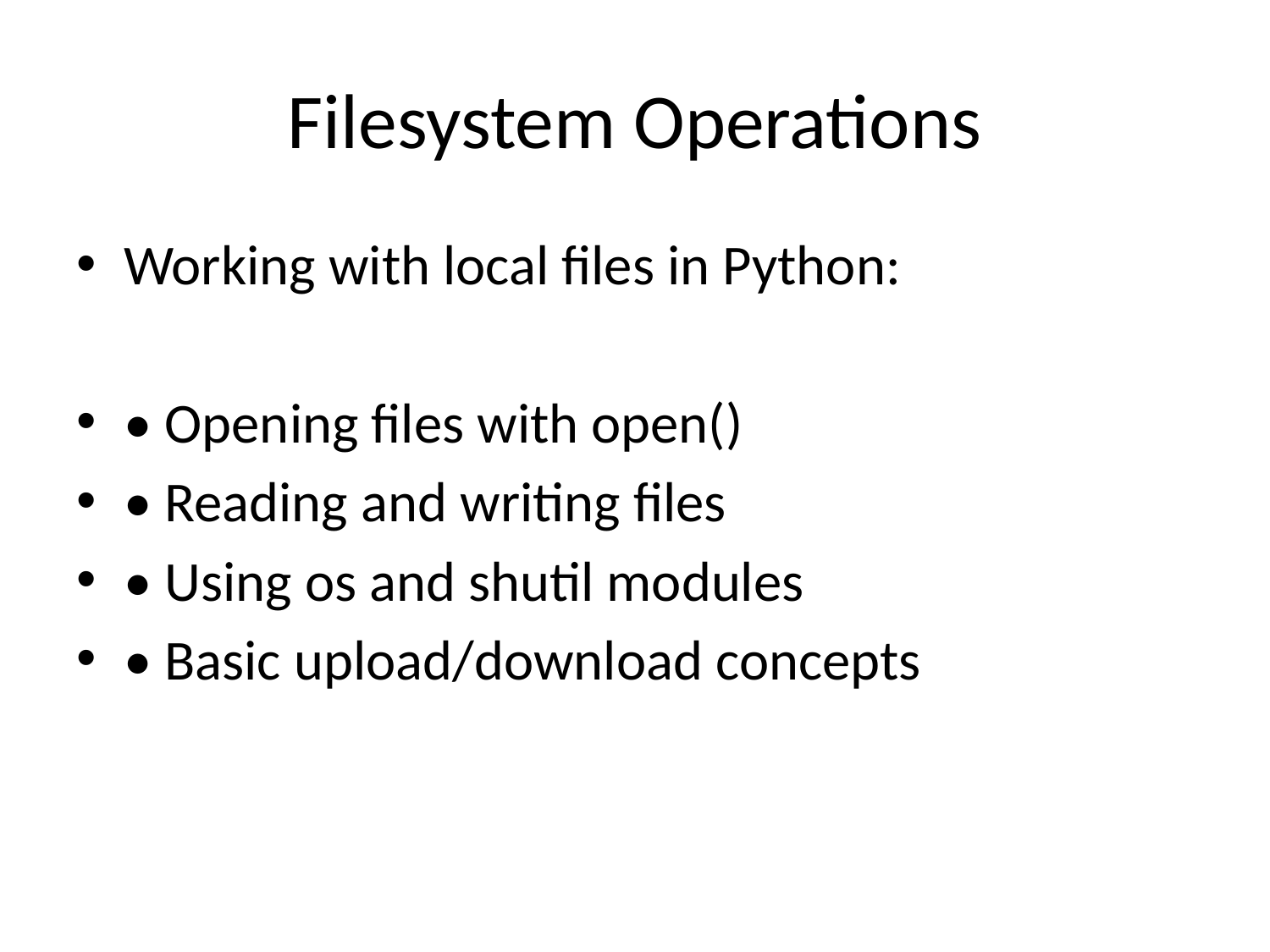

# Filesystem Operations
Working with local files in Python:

• Opening files with open()
• Reading and writing files
• Using os and shutil modules
• Basic upload/download concepts